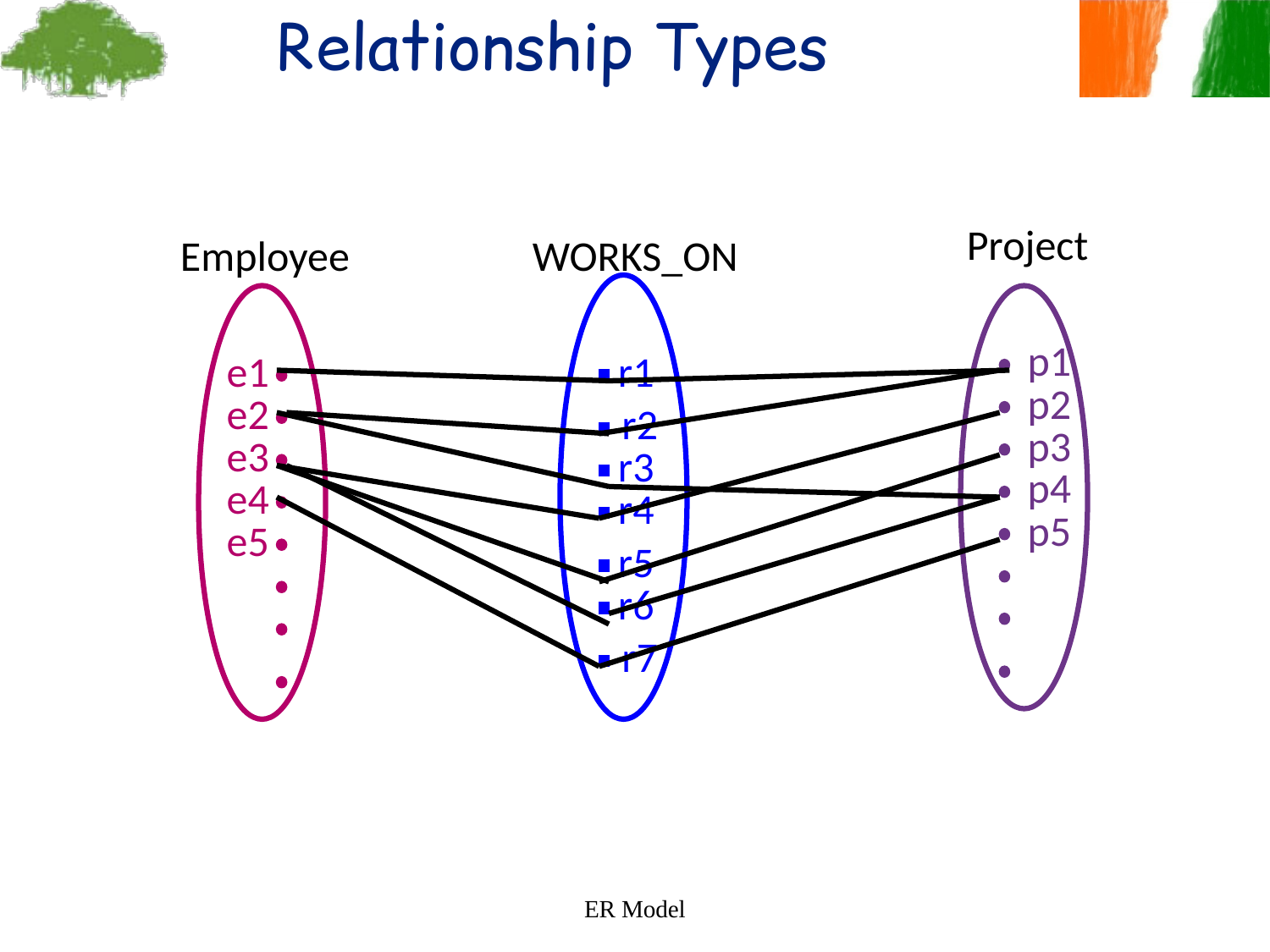

Relationship Types
Project
Employee
WORKS_ON

p1
r1
e1
e2
e3
e4
e5

p2
r2

p3

r3

p4

r4

p5

r5

r6

r7

ER Model